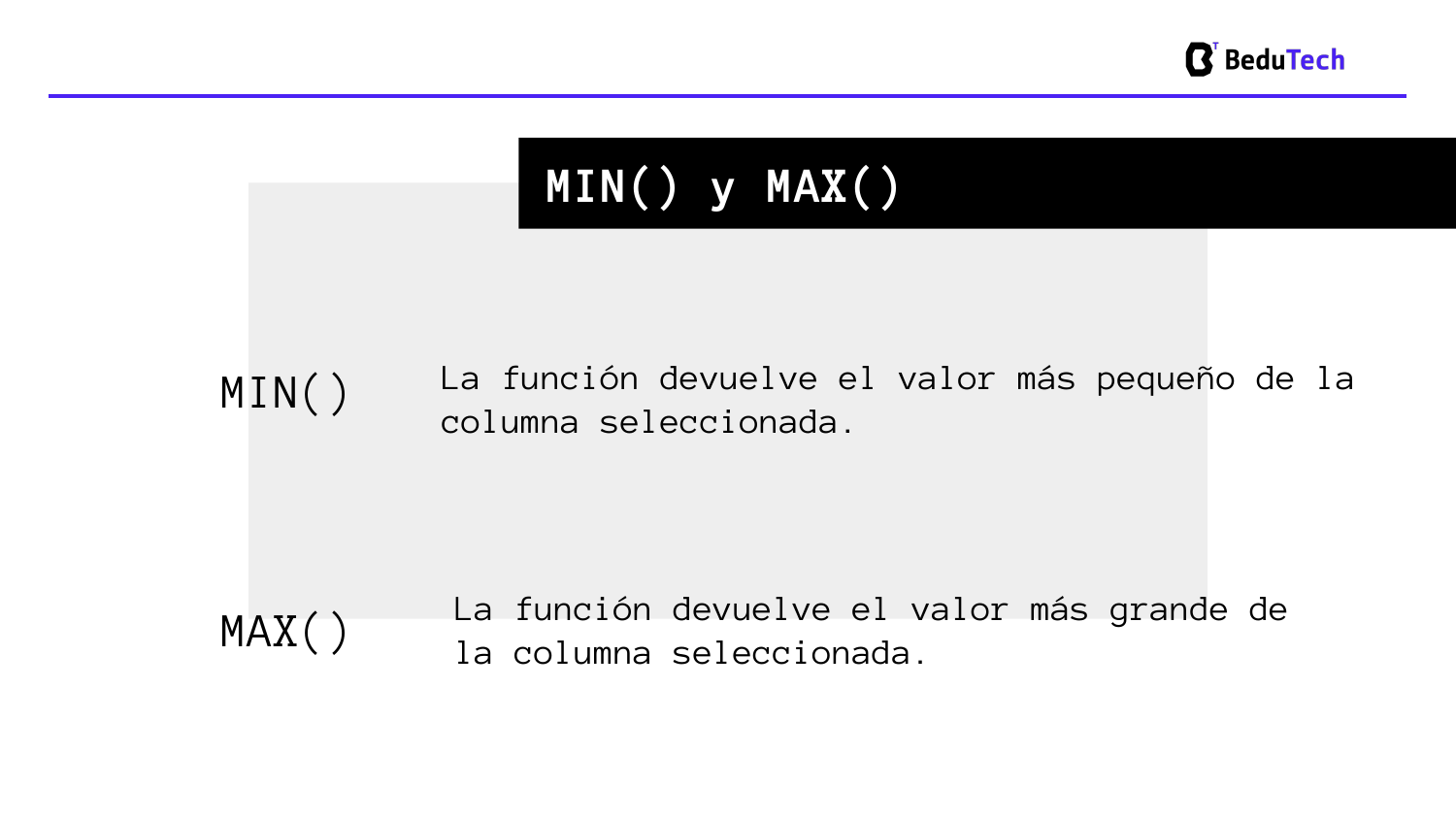

MIN() y MAX()

La función devuelve el valor más pequeño de la columna seleccionada.
MIN()
La función devuelve el valor más grande de la columna seleccionada.
MAX()